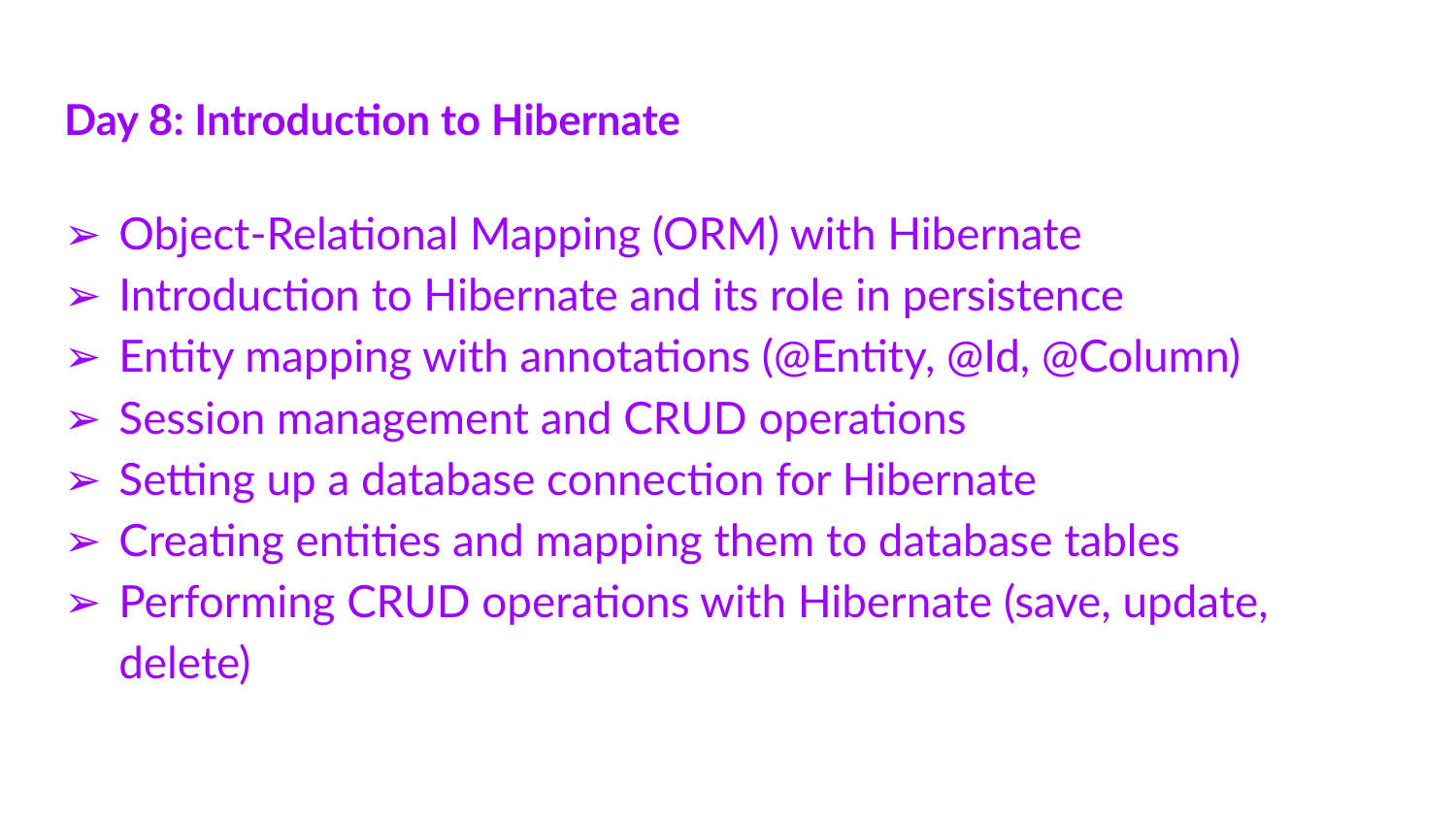

# Day 8: Introduction to Hibernate
Object-Relational Mapping (ORM) with Hibernate
Introduction to Hibernate and its role in persistence
Entity mapping with annotations (@Entity, @Id, @Column)
Session management and CRUD operations
Setting up a database connection for Hibernate
Creating entities and mapping them to database tables
Performing CRUD operations with Hibernate (save, update, delete)